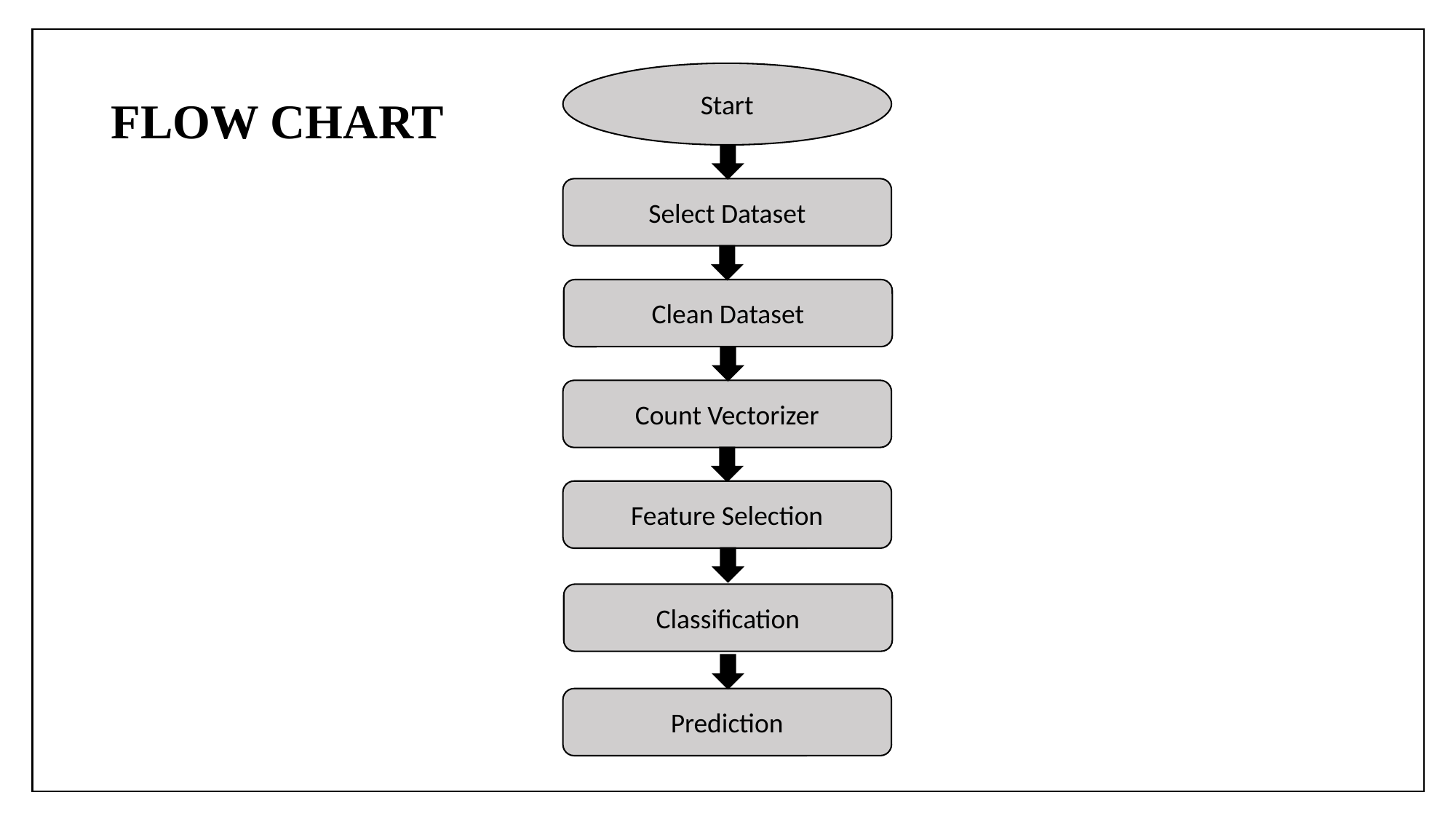

# FLOW CHART
Start

Select Dataset

Clean Dataset

Count Vectorizer

Feature Selection

Classification

Prediction